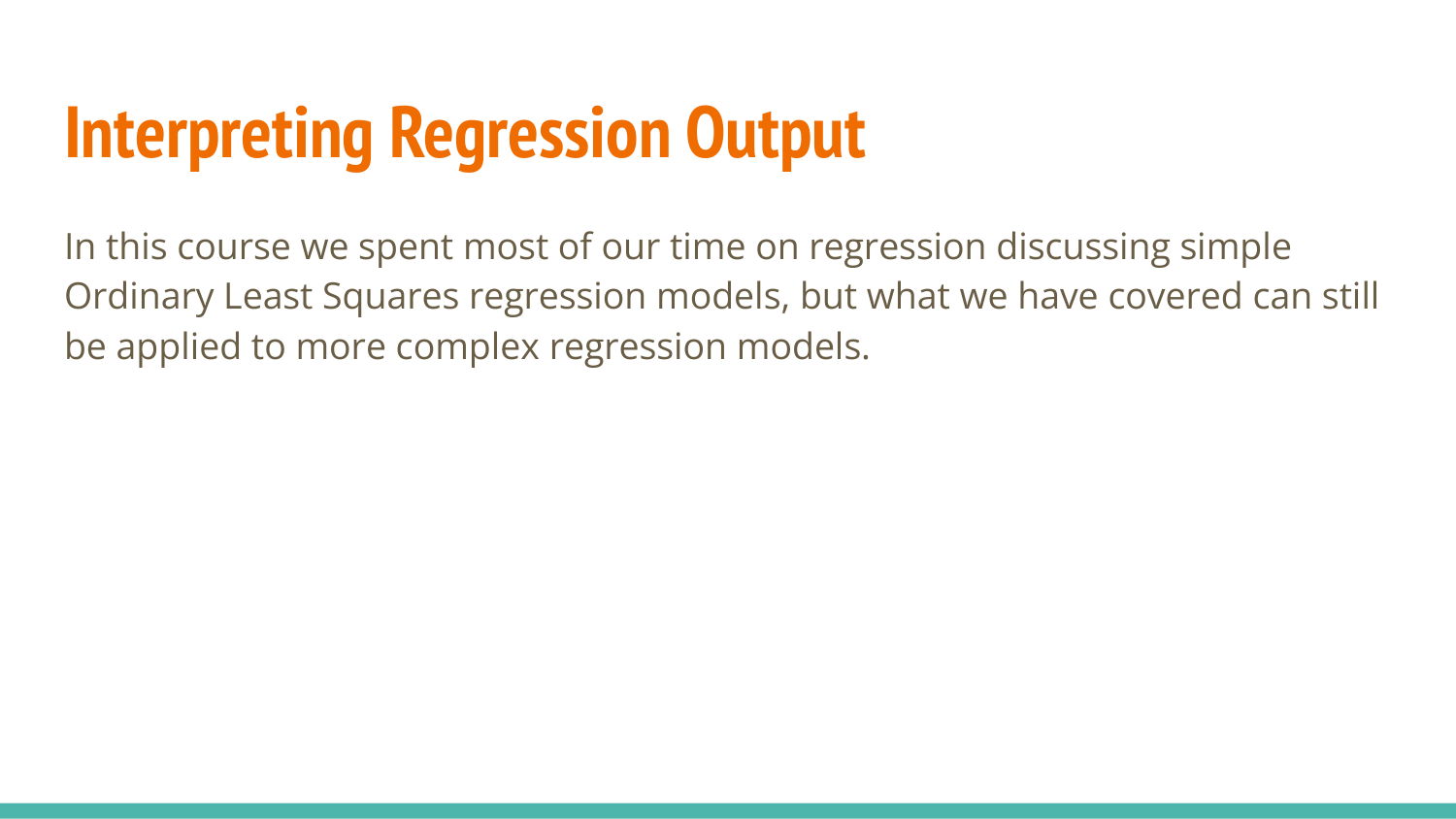

# Interpreting Regression Output
In this course we spent most of our time on regression discussing simple Ordinary Least Squares regression models, but what we have covered can still be applied to more complex regression models.